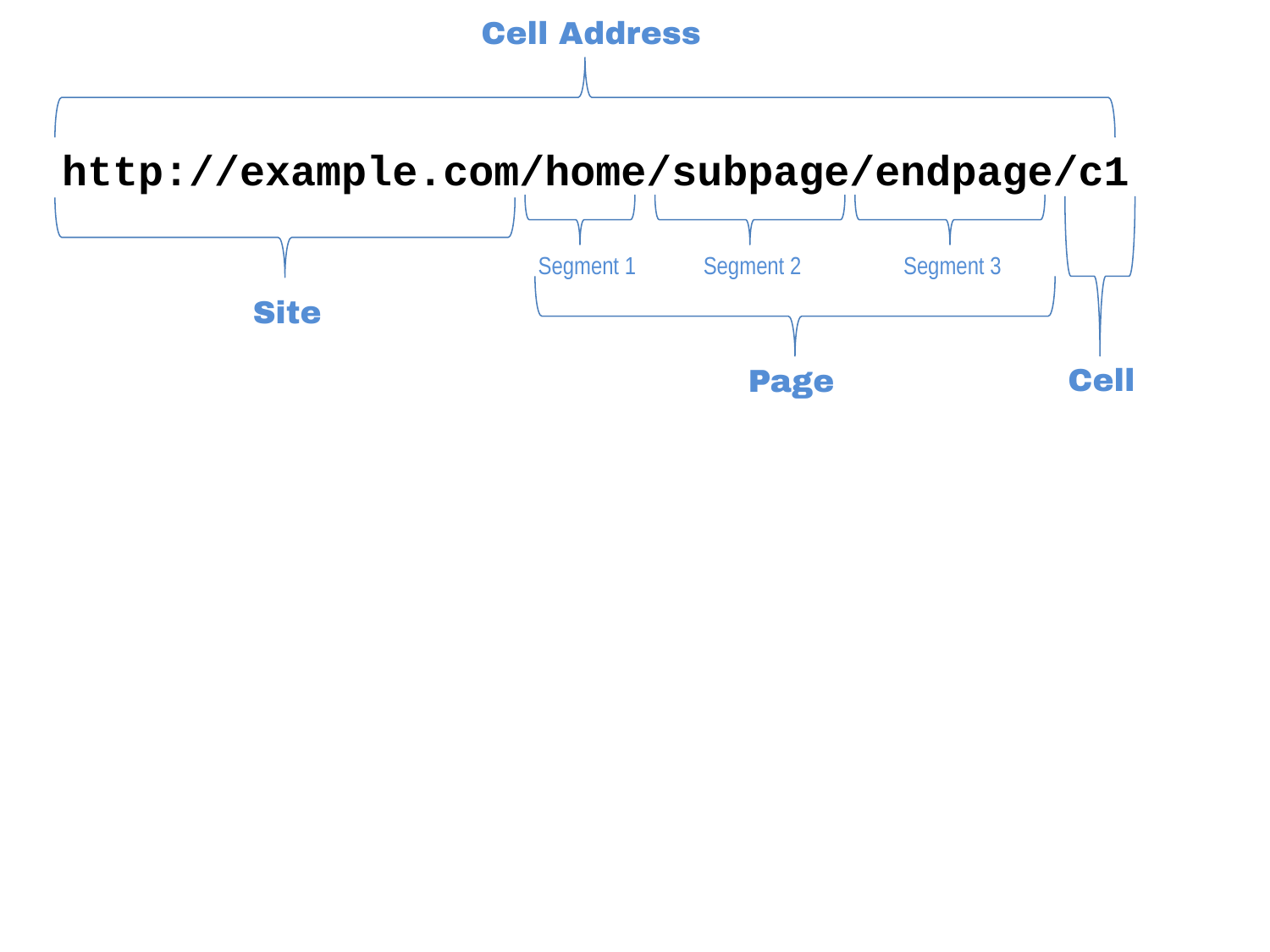

Cell Address

http://example.com/home/subpage/endpage/c1

Segment 1
Segment 2
Segment 3
Site
Cell
Page